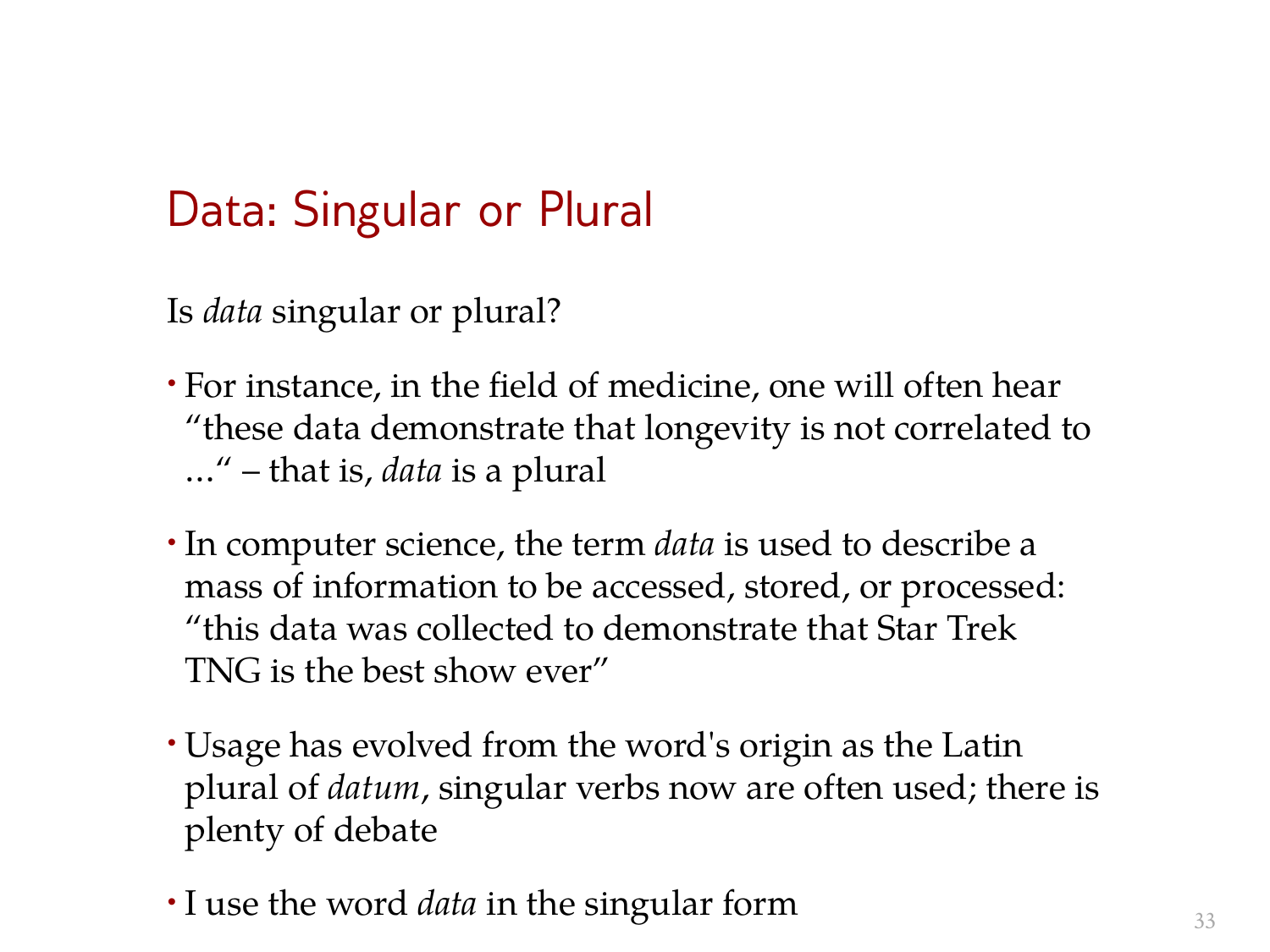

# Data: Singular or Plural
Is data singular or plural?
For instance, in the field of medicine, one will often hear “these data demonstrate that longevity is not correlated to …“ – that is, data is a plural
In computer science, the term data is used to describe a mass of information to be accessed, stored, or processed: “this data was collected to demonstrate that Star Trek TNG is the best show ever”
Usage has evolved from the word's origin as the Latin plural of datum, singular verbs now are often used; there is plenty of debate
I use the word data in the singular form
33